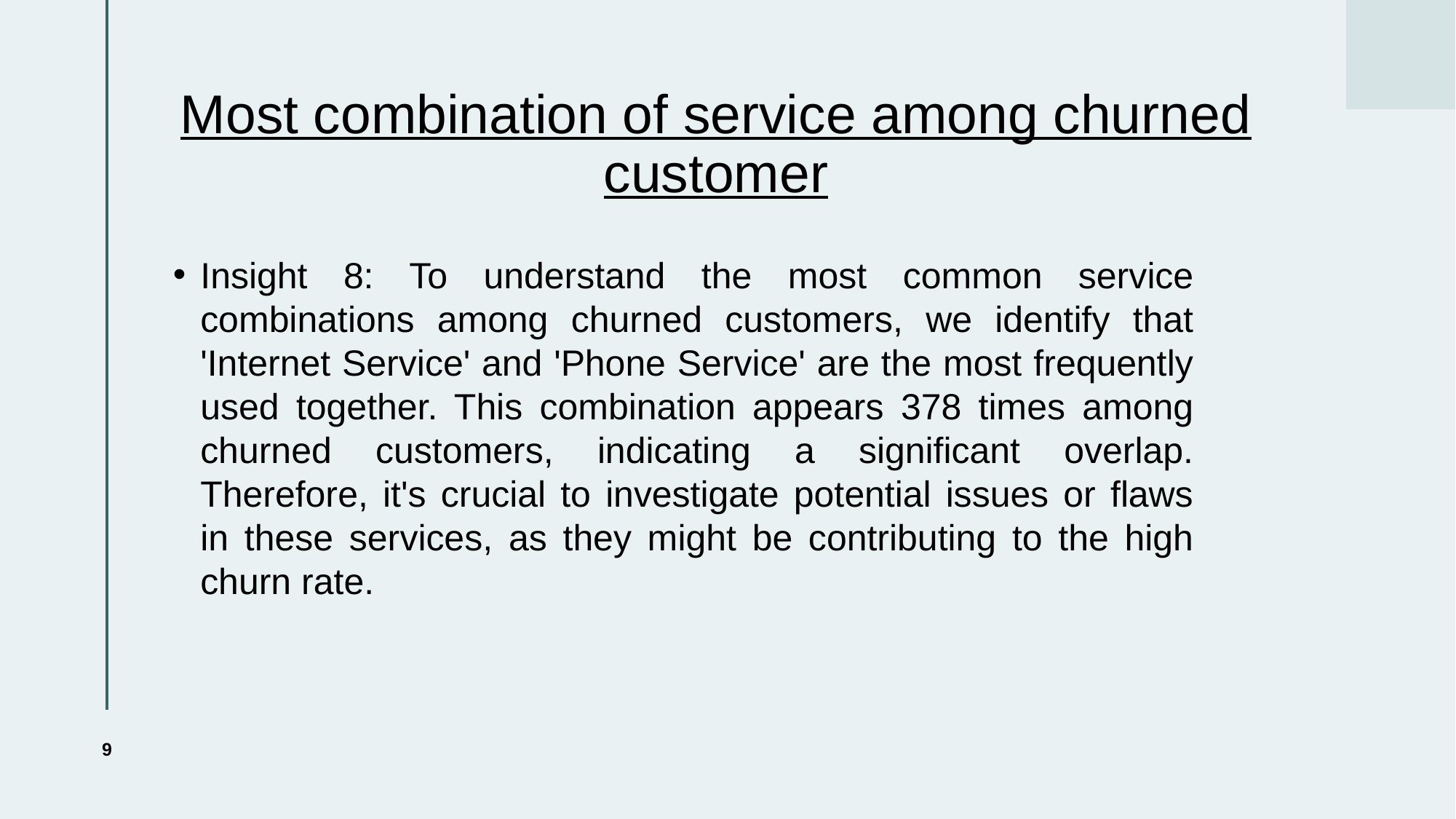

# Most combination of service among churned customer
Insight 8: To understand the most common service combinations among churned customers, we identify that 'Internet Service' and 'Phone Service' are the most frequently used together. This combination appears 378 times among churned customers, indicating a significant overlap. Therefore, it's crucial to investigate potential issues or flaws in these services, as they might be contributing to the high churn rate.
9